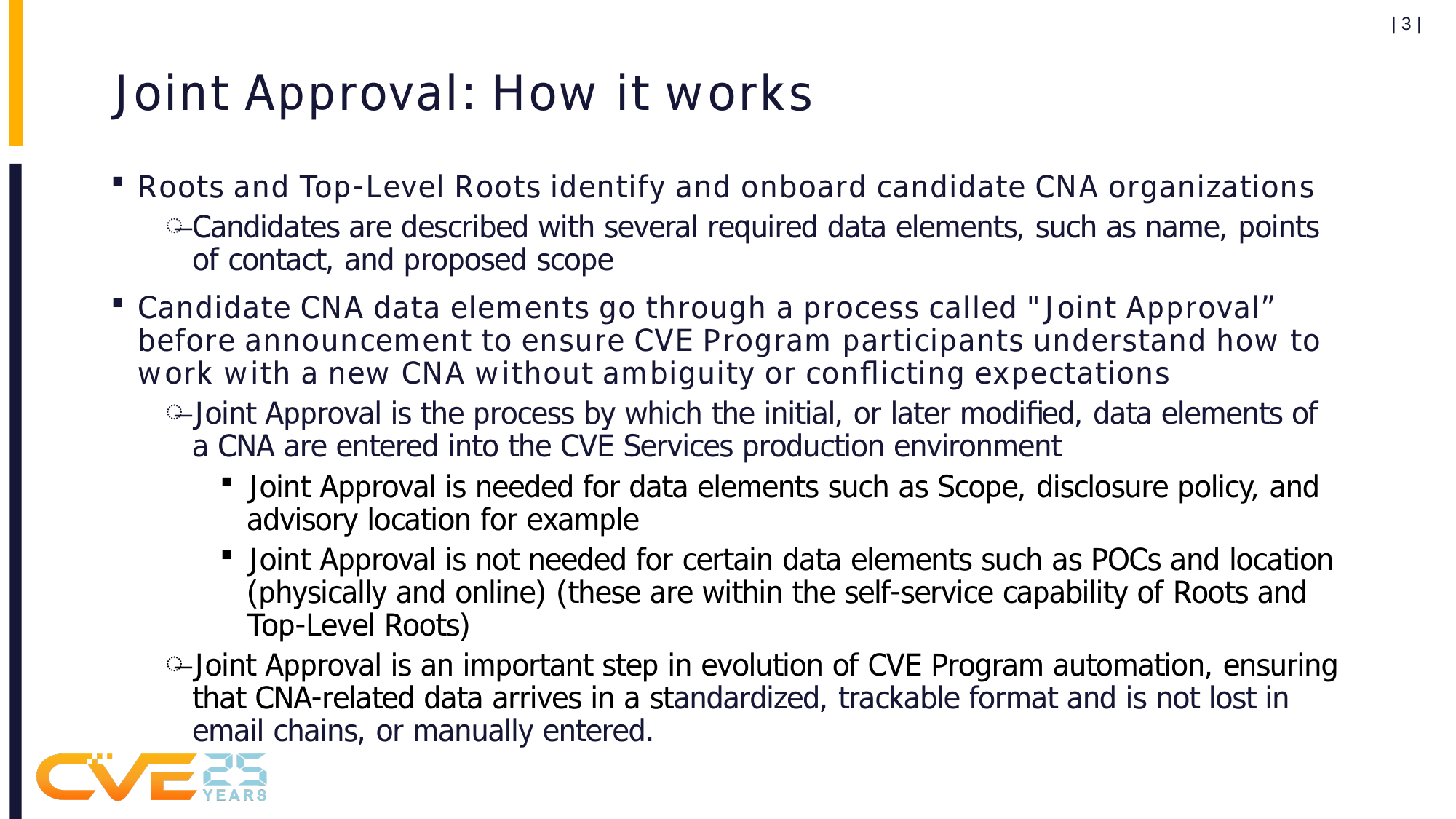

| 3 |
# Joint Approval: How it works
Roots and Top-Level Roots identify and onboard candidate CNA organizations
Candidates are described with several required data elements, such as name, points of contact, and proposed scope
Candidate CNA data elements go through a process called "Joint Approval” before announcement to ensure CVE Program participants understand how to work with a new CNA without ambiguity or conflicting expectations
Joint Approval is the process by which the initial, or later modified, data elements of a CNA are entered into the CVE Services production environment
Joint Approval is needed for data elements such as Scope, disclosure policy, and advisory location for example
Joint Approval is not needed for certain data elements such as POCs and location (physically and online) (these are within the self-service capability of Roots and Top-Level Roots)
Joint Approval is an important step in evolution of CVE Program automation, ensuring that CNA-related data arrives in a standardized, trackable format and is not lost in email chains, or manually entered.